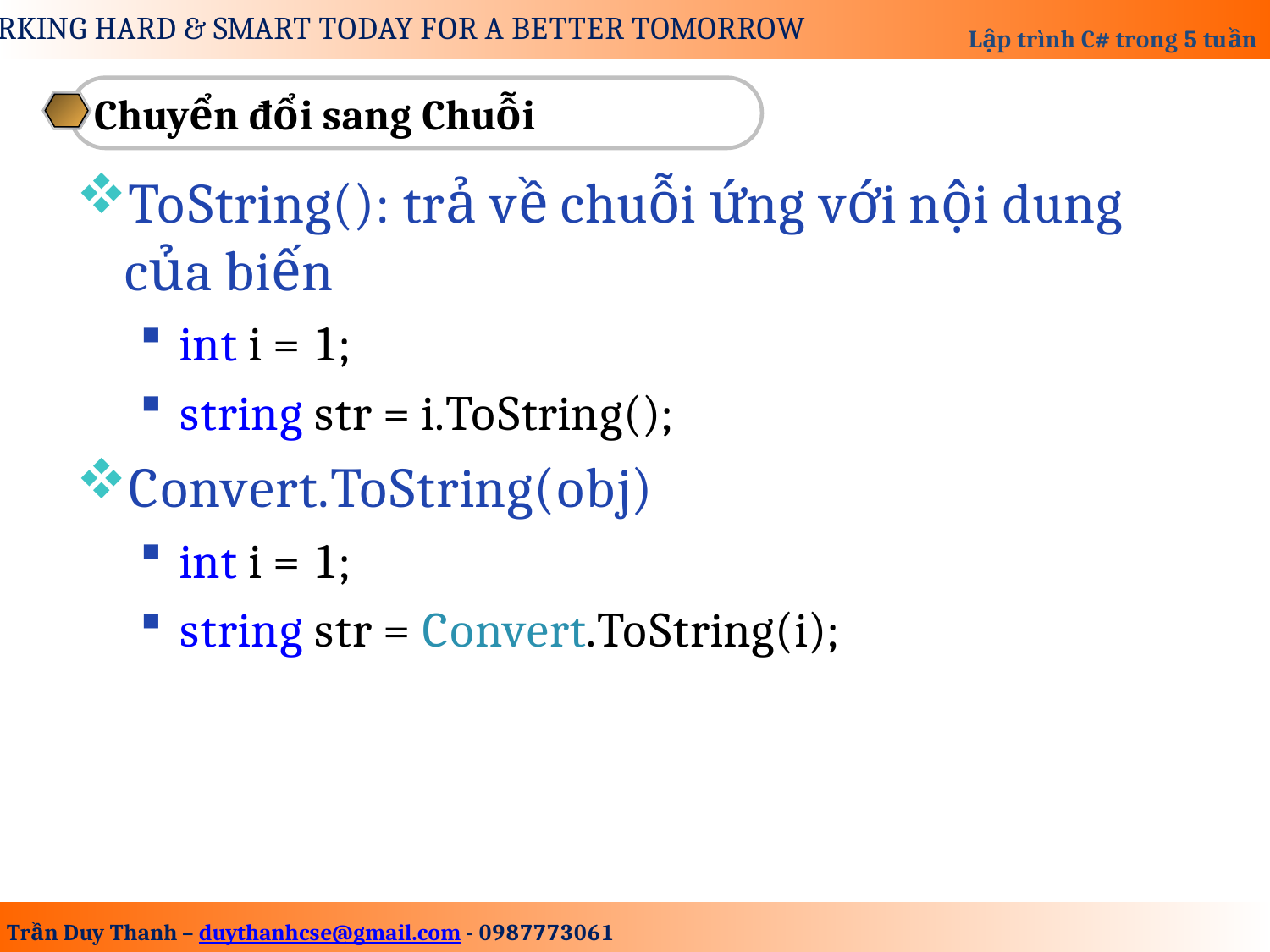

Chuyển đổi sang Chuỗi

ToString(): trả về chuỗi ứng với nội dung của biến
int i = 1;
string str = i.ToString();
Convert.ToString(obj)
int i = 1;
string str = Convert.ToString(i);